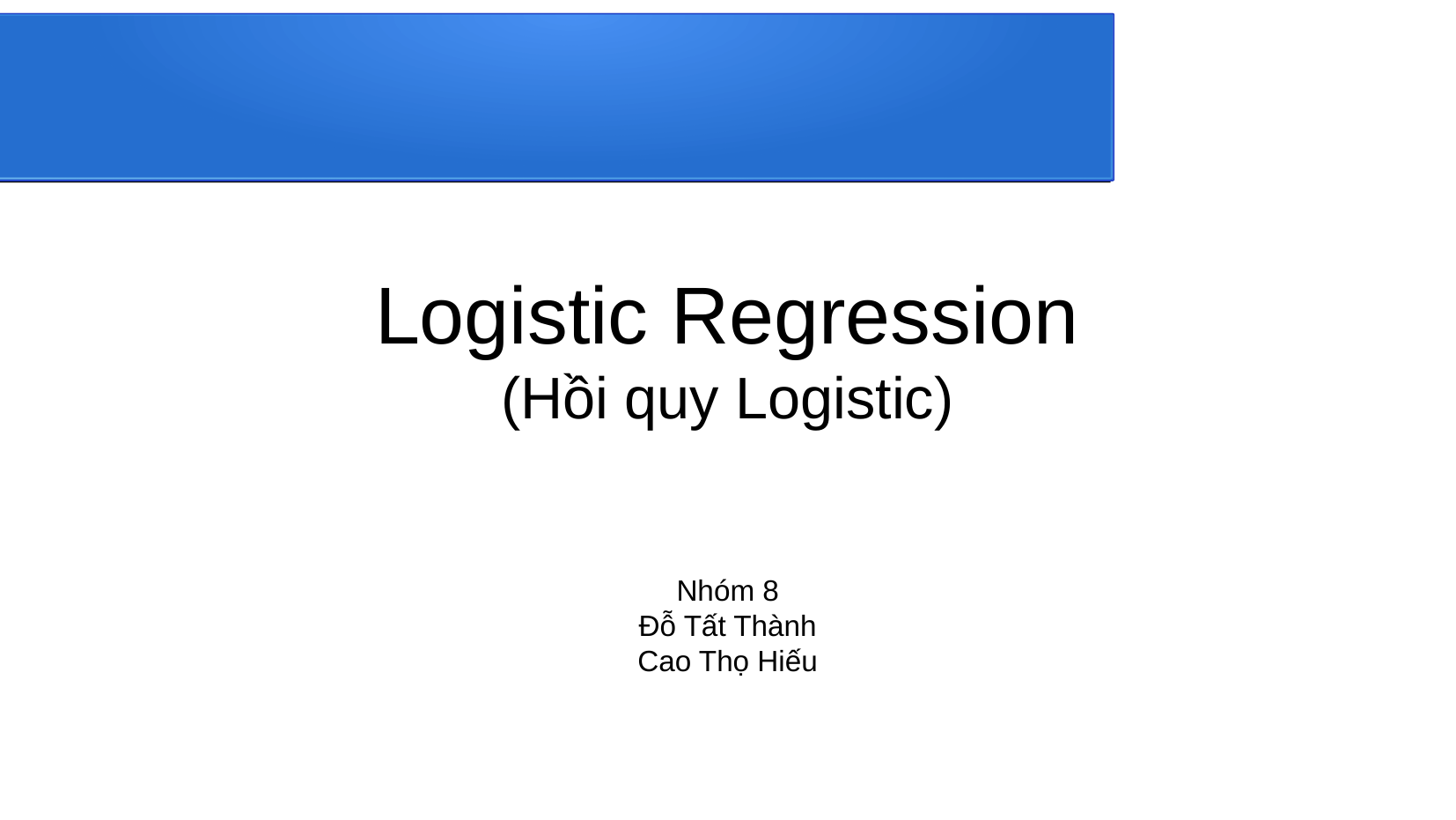

Logistic Regression
(Hồi quy Logistic)

Nhóm 8
Đỗ Tất Thành
Cao Thọ Hiếu